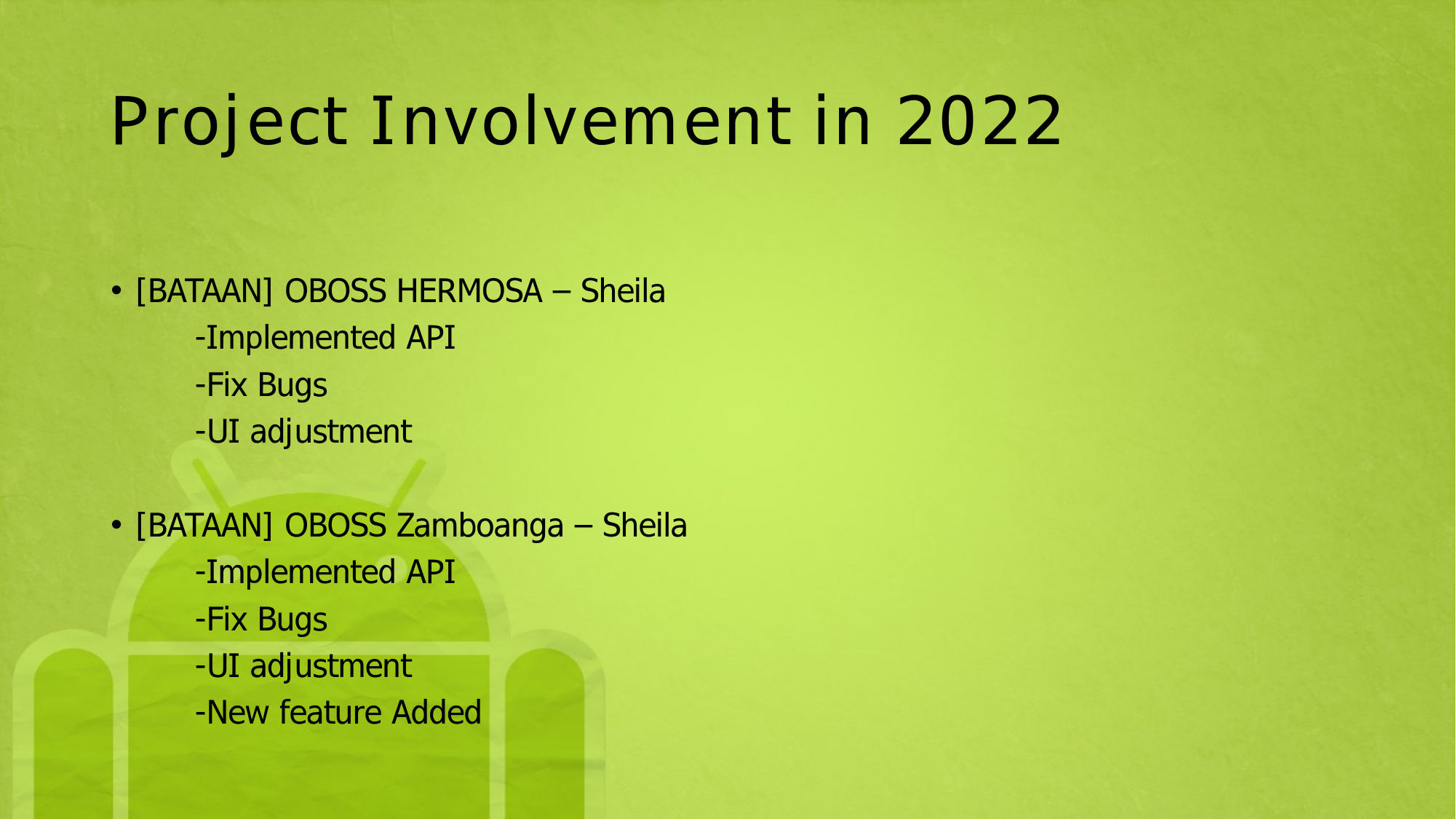

# Project Involvement in 2022

[BATAAN] OBOSS HERMOSA – Sheila
	-Implemented API
	-Fix Bugs
	-UI adjustment

[BATAAN] OBOSS Zamboanga – Sheila
	-Implemented API
	-Fix Bugs
	-UI adjustment
	-New feature Added